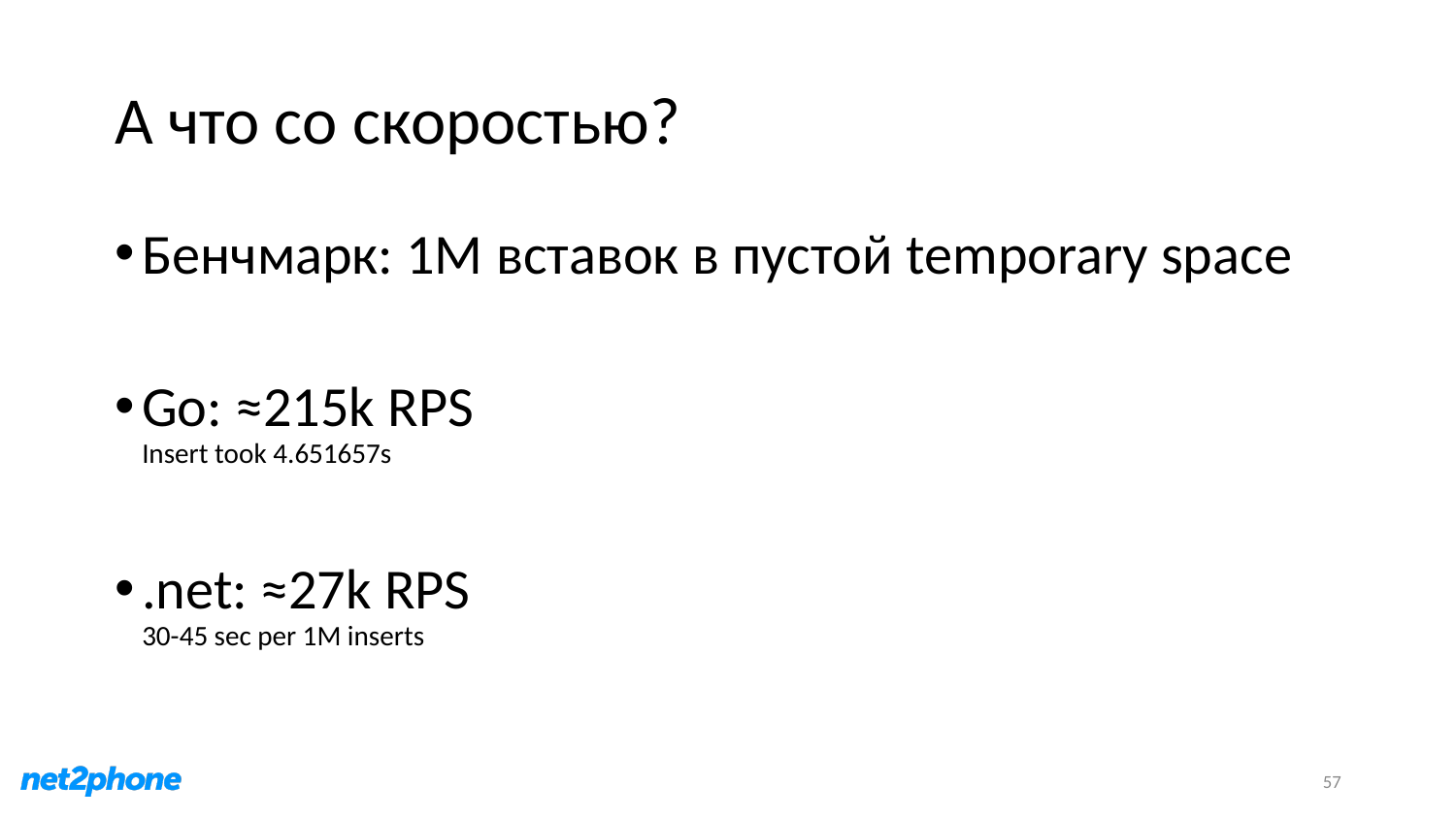

# А что со скоростью?
Бенчмарк: 1М вставок в пустой temporary space

Go: ≈215k RPS
Insert took 4.651657s

.net: ≈27k RPS
30-45 sec per 1M inserts

57